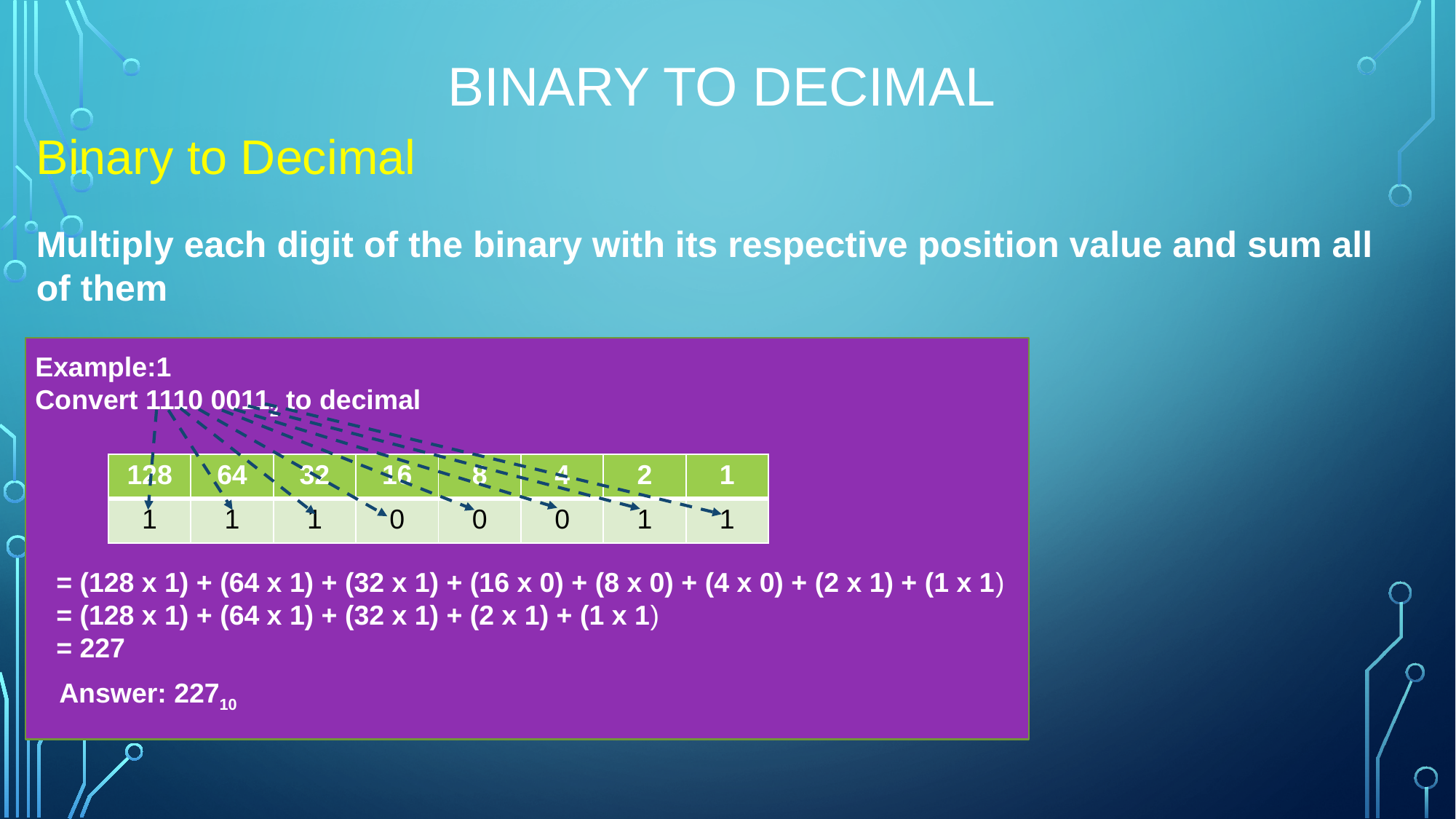

# Binary to Decimal
Binary to Decimal
Multiply each digit of the binary with its respective position value and sum all of them

Example:1
Convert 1110 00112 to decimal
| 128 | 64 | 32 | 16 | 8 | 4 | 2 | 1 |
| --- | --- | --- | --- | --- | --- | --- | --- |
| 1 | 1 | 1 | 0 | 0 | 0 | 1 | 1 |
= (128 x 1) + (64 x 1) + (32 x 1) + (16 x 0) + (8 x 0) + (4 x 0) + (2 x 1) + (1 x 1)
= (128 x 1) + (64 x 1) + (32 x 1) + (2 x 1) + (1 x 1)
= 227
Answer: 22710